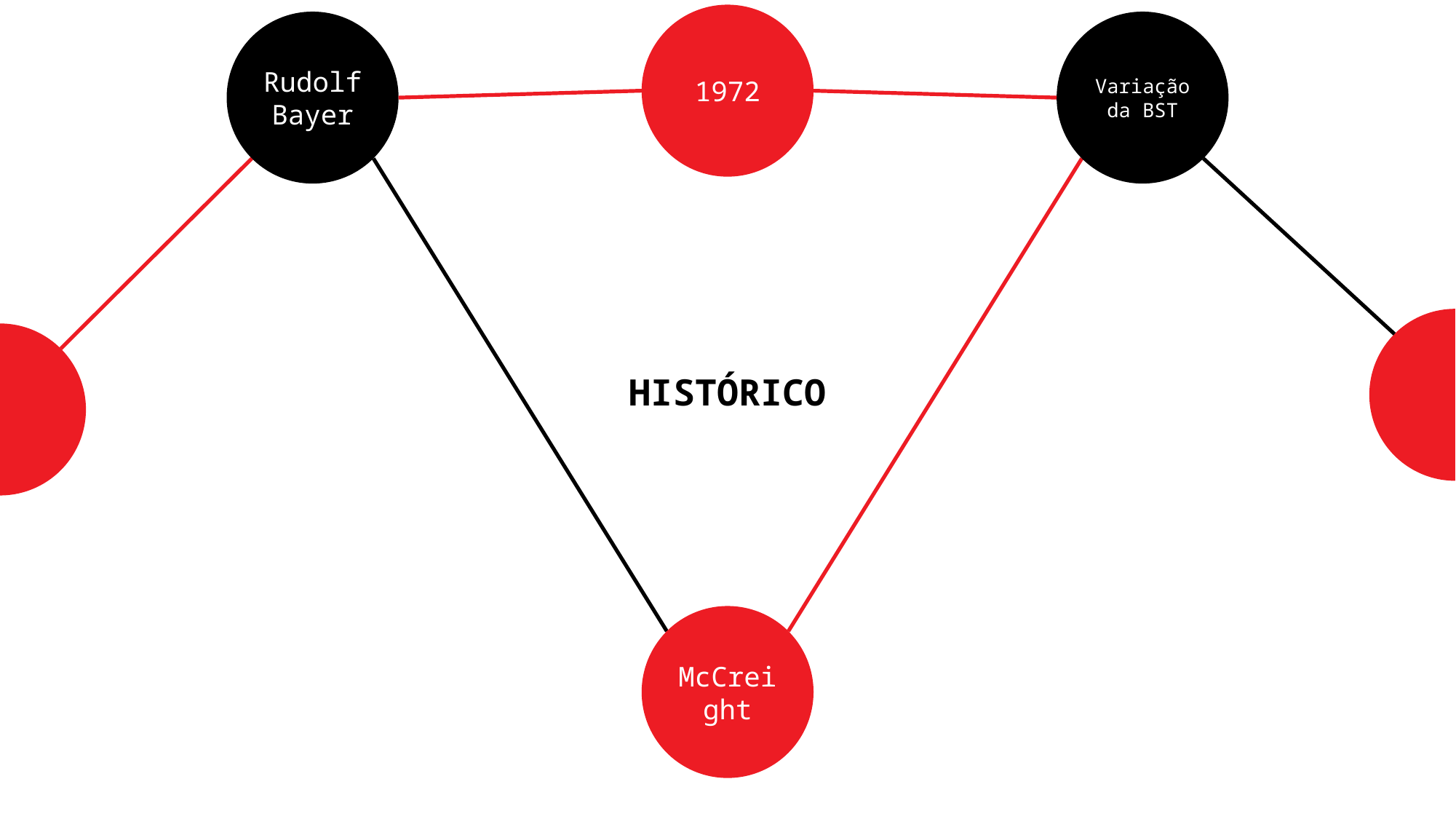

1972
Rudolf Bayer
Variação da BST

HISTÓRICO
McCreight